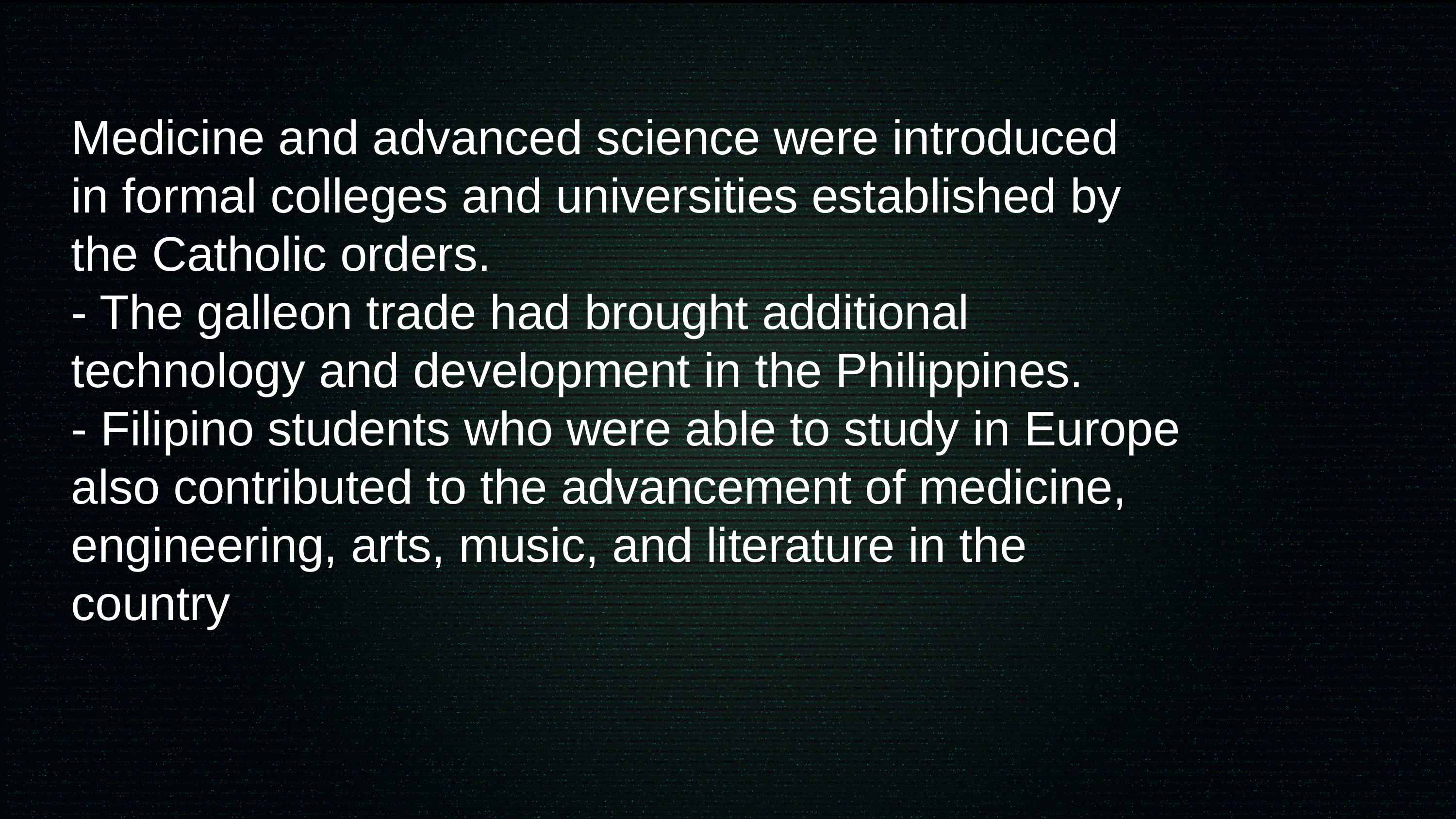

Medicine and advanced science were introduced
in formal colleges and universities established by
the Catholic orders.
- The galleon trade had brought additional
technology and development in the Philippines.
- Filipino students who were able to study in Europe
also contributed to the advancement of medicine,
engineering, arts, music, and literature in the
country